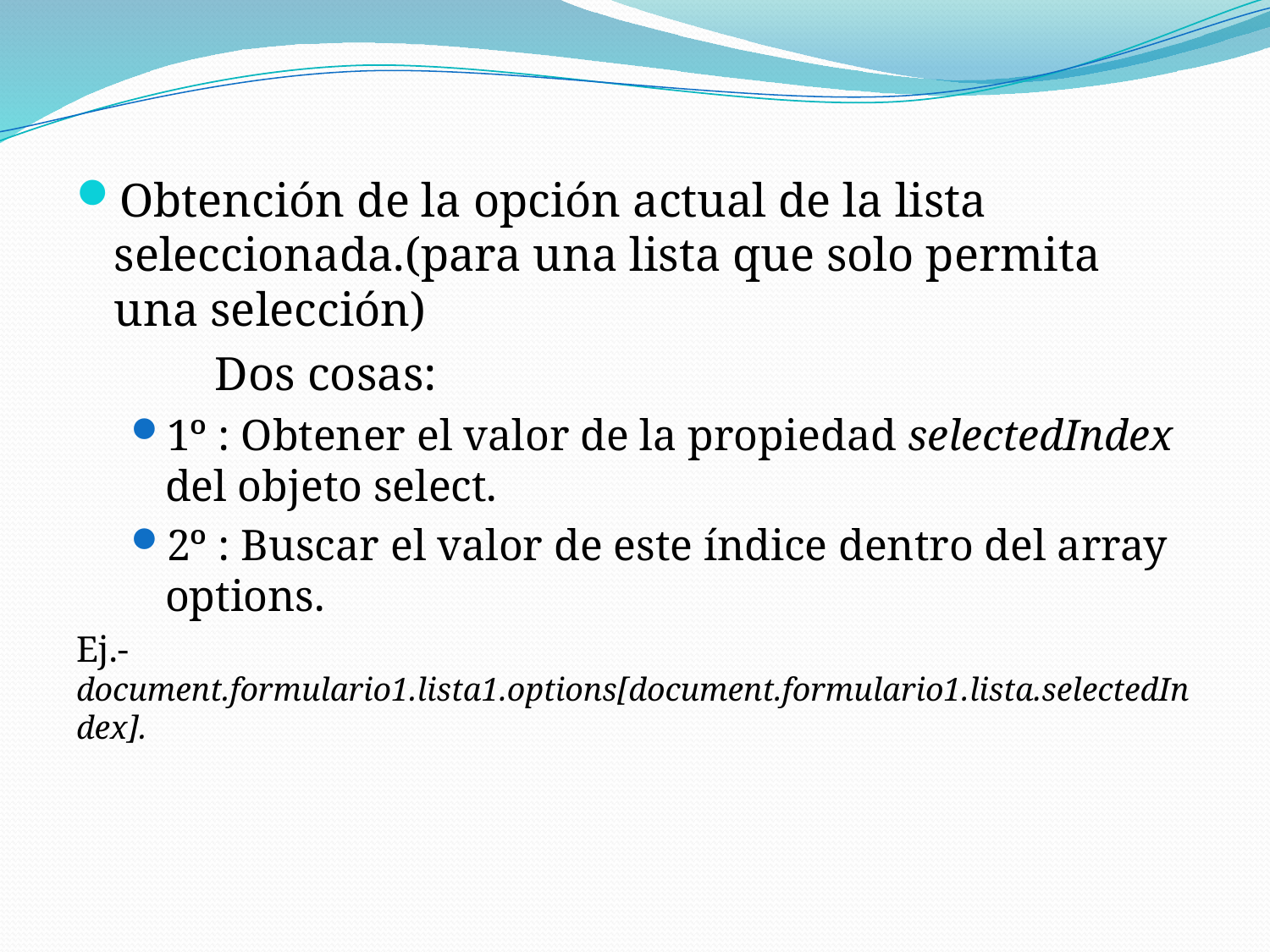

Obtención de la opción actual de la lista seleccionada.(para una lista que solo permita una selección)
	 Dos cosas:
1º : Obtener el valor de la propiedad selectedIndex del objeto select.
2º : Buscar el valor de este índice dentro del array options.
Ej.- document.formulario1.lista1.options[document.formulario1.lista.selectedIndex].